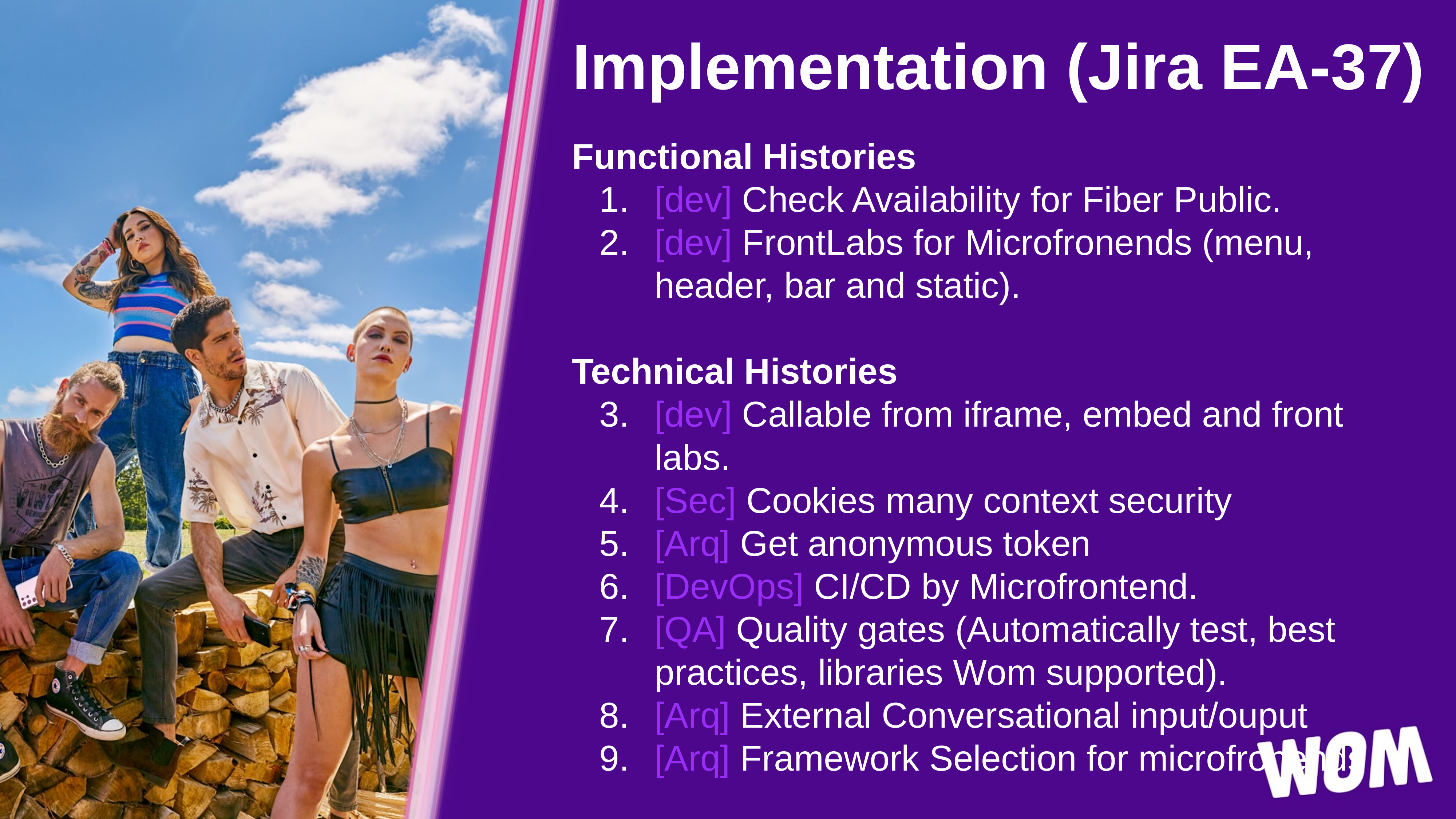

# Implementation (Jira EA-37)
Functional Histories
[dev] Check Availability for Fiber Public.
[dev] FrontLabs for Microfronends (menu, header, bar and static).

Technical Histories
[dev] Callable from iframe, embed and front labs.
[Sec] Cookies many context security
[Arq] Get anonymous token
[DevOps] CI/CD by Microfrontend.
[QA] Quality gates (Automatically test, best practices, libraries Wom supported).
[Arq] External Conversational input/ouput
[Arq] Framework Selection for microfronends